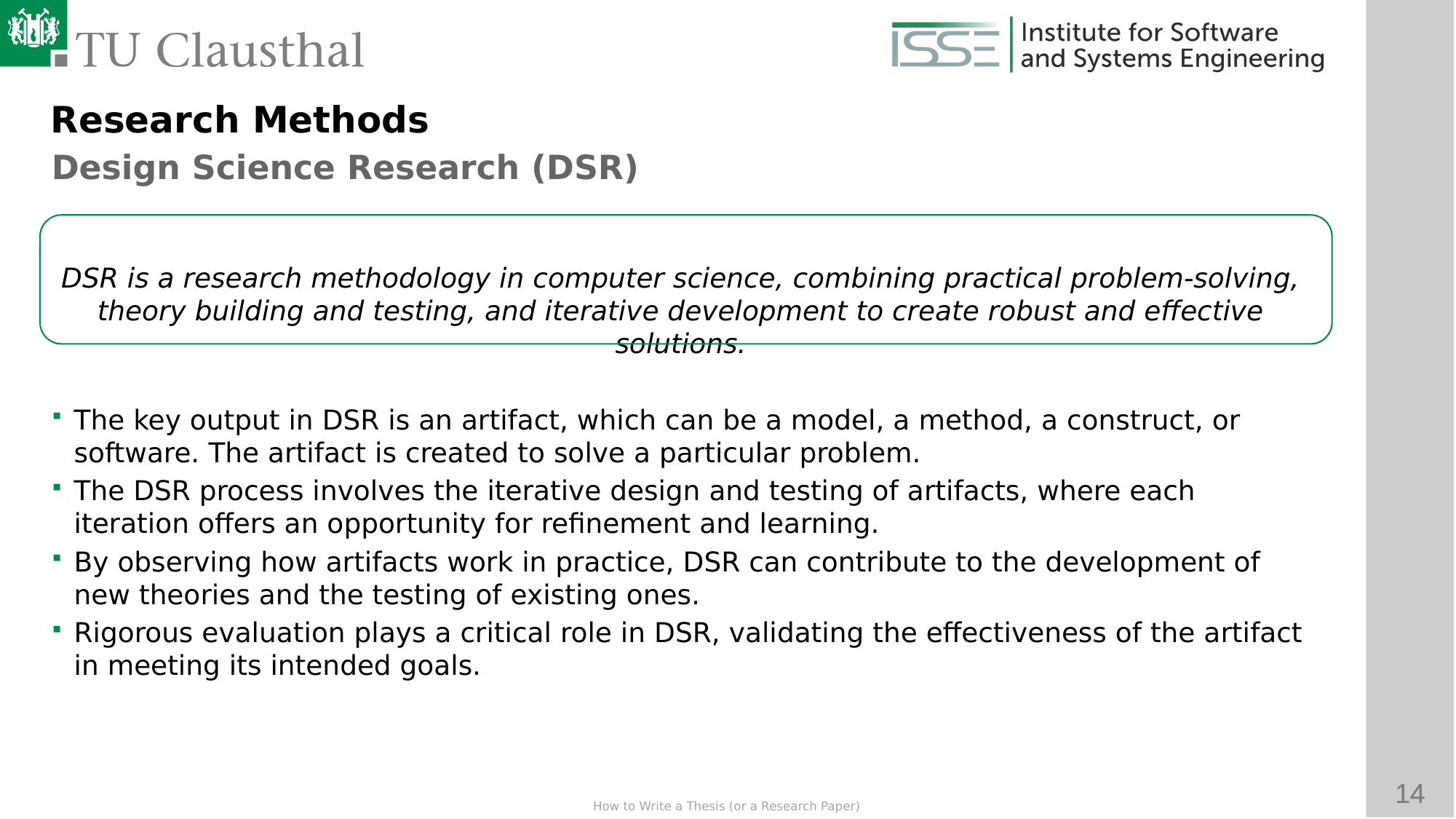

Research Methods
Design Science Research (DSR)

DSR is a research methodology in computer science, combining practical problem-solving, theory building and testing, and iterative development to create robust and effective solutions.

The key output in DSR is an artifact, which can be a model, a method, a construct, or software. The artifact is created to solve a particular problem.
The DSR process involves the iterative design and testing of artifacts, where each iteration offers an opportunity for refinement and learning.
By observing how artifacts work in practice, DSR can contribute to the development of new theories and the testing of existing ones.
Rigorous evaluation plays a critical role in DSR, validating the effectiveness of the artifact in meeting its intended goals.